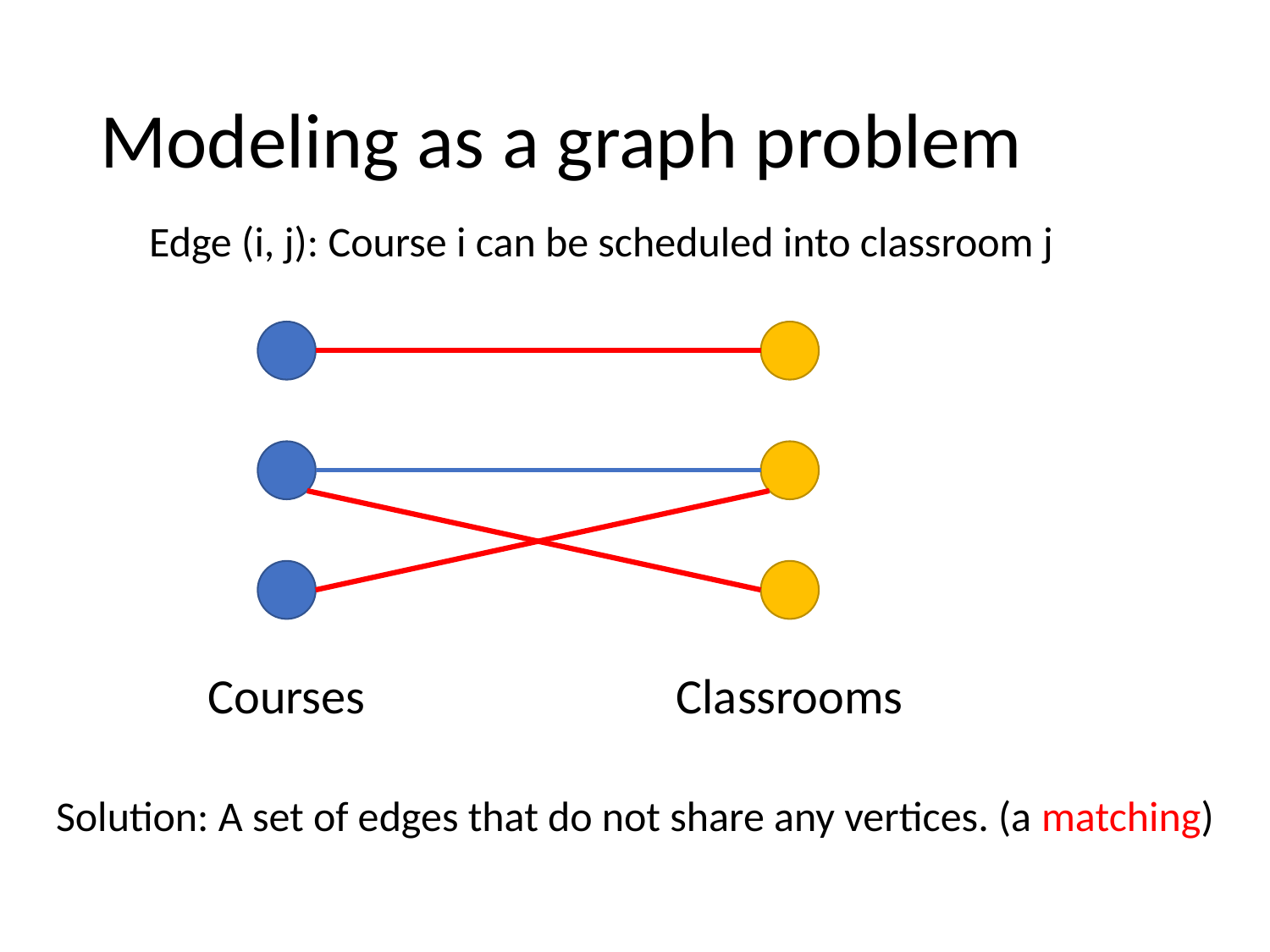

# Modeling as a graph problem
Edge (i, j): Course i can be scheduled into classroom j

Courses
Classrooms
Solution: A set of edges that do not share any vertices. (a matching)